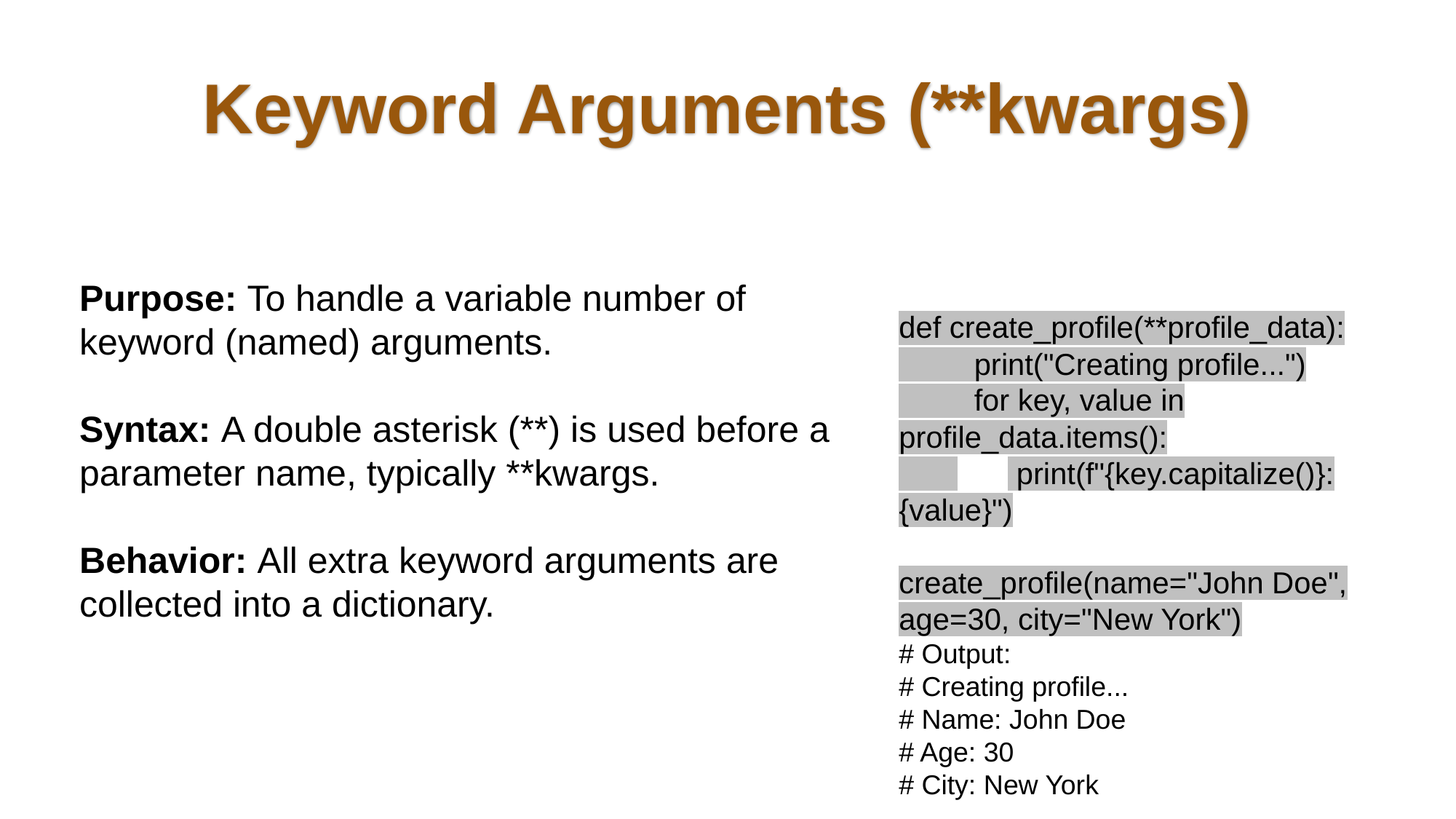

# Keyword Arguments (**kwargs)
Purpose: To handle a variable number of keyword (named) arguments.

Syntax: A double asterisk (**) is used before a parameter name, typically **kwargs.

Behavior: All extra keyword arguments are collected into a dictionary.
def create_profile(**profile_data):
         print("Creating profile...")
         for key, value in profile_data.items():
       	 print(f"{key.capitalize()}: {value}")

create_profile(name="John Doe", age=30, city="New York")
# Output:
# Creating profile...
# Name: John Doe
# Age: 30
# City: New York